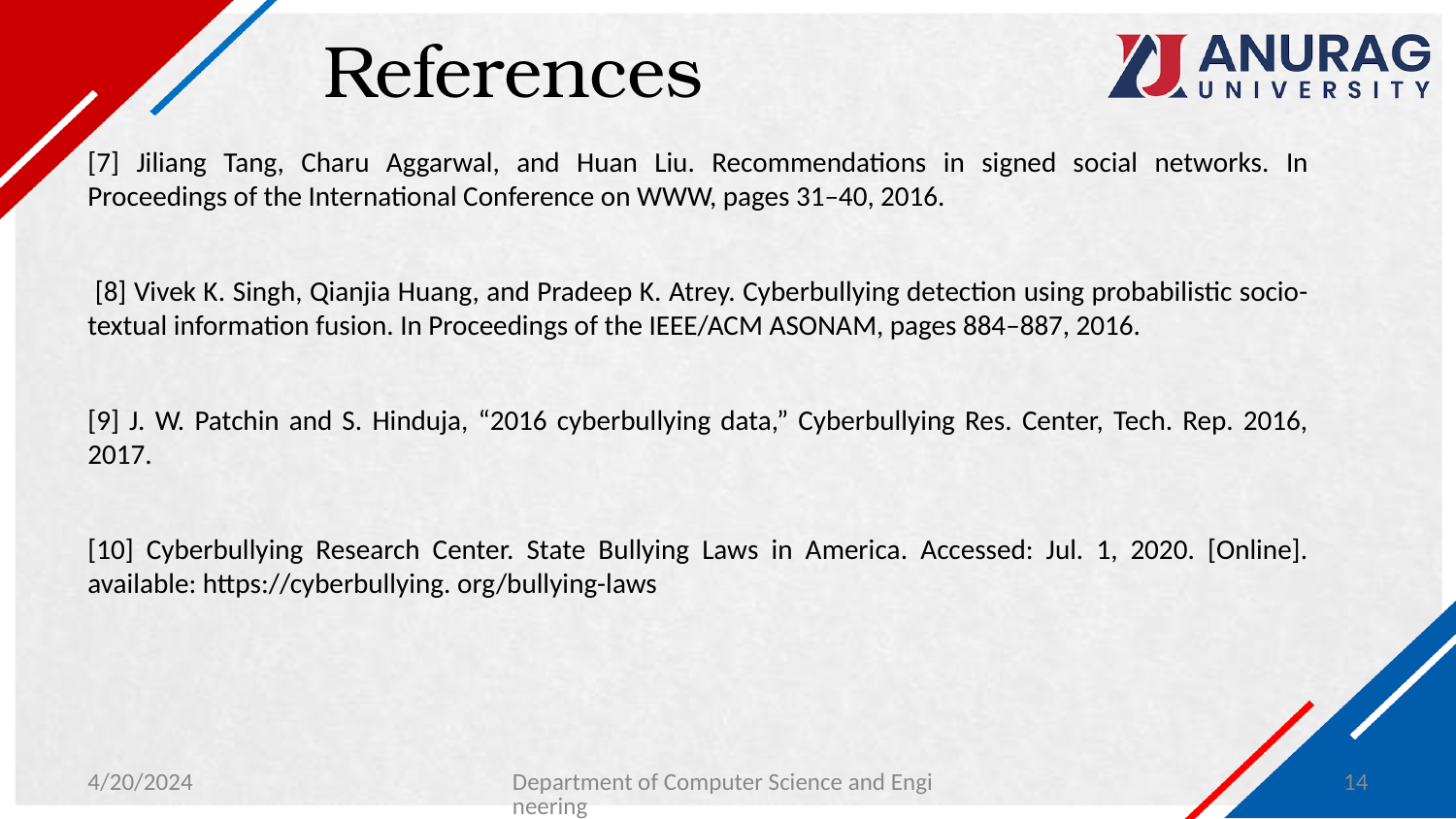

# References
[7] Jiliang Tang, Charu Aggarwal, and Huan Liu. Recommendations in signed social networks. In Proceedings of the International Conference on WWW, pages 31–40, 2016.
 [8] Vivek K. Singh, Qianjia Huang, and Pradeep K. Atrey. Cyberbullying detection using probabilistic socio-textual information fusion. In Proceedings of the IEEE/ACM ASONAM, pages 884–887, 2016.
[9] J. W. Patchin and S. Hinduja, “2016 cyberbullying data,” Cyberbullying Res. Center, Tech. Rep. 2016, 2017.
[10] Cyberbullying Research Center. State Bullying Laws in America. Accessed: Jul. 1, 2020. [Online]. available: https://cyberbullying. org/bullying-laws
4/20/2024
Department of Computer Science and Engineering
14